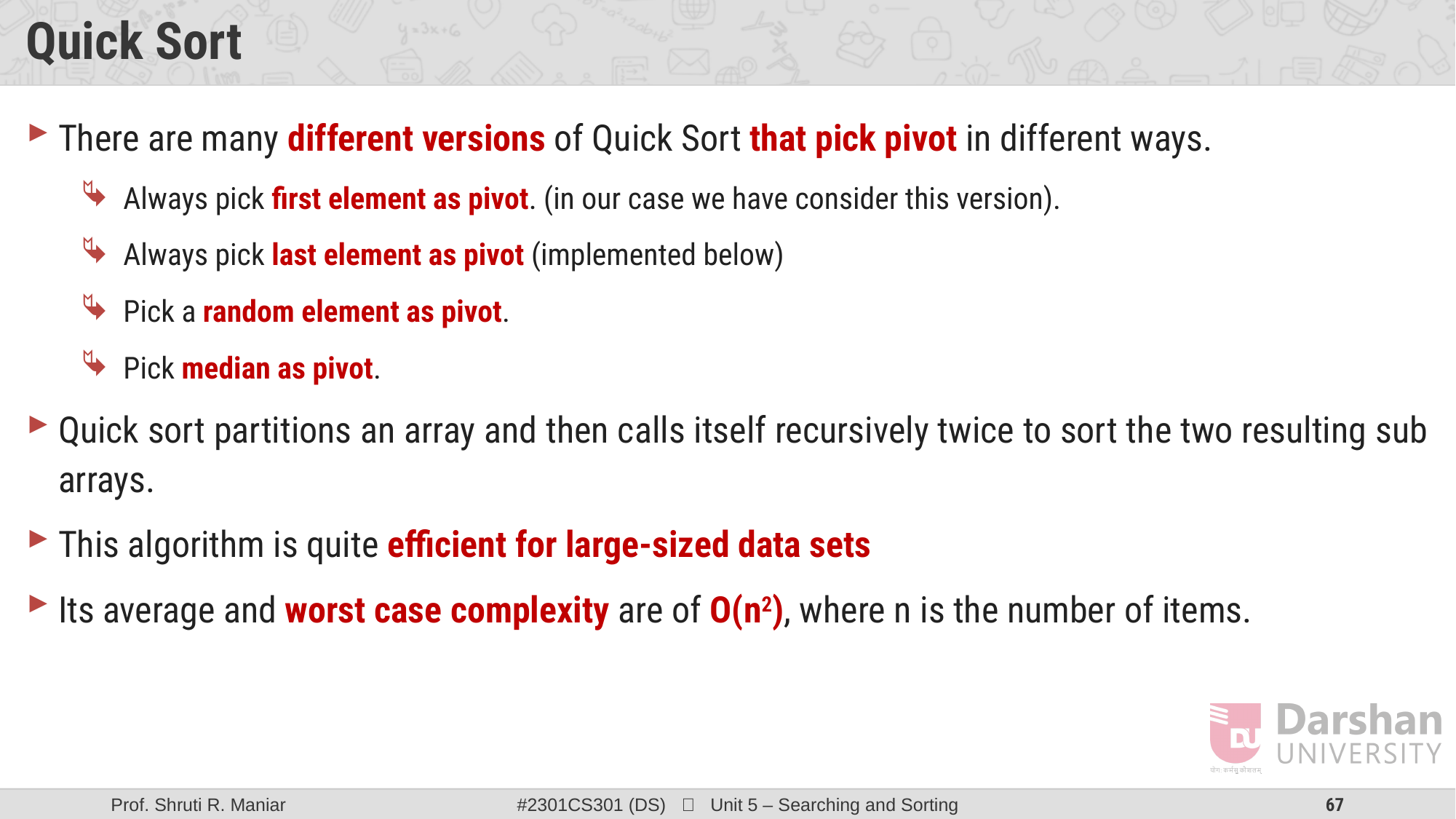

# Quick Sort
There are many different versions of Quick Sort that pick pivot in different ways.
Always pick first element as pivot. (in our case we have consider this version).
Always pick last element as pivot (implemented below)
Pick a random element as pivot.
Pick median as pivot.
Quick sort partitions an array and then calls itself recursively twice to sort the two resulting sub arrays.
This algorithm is quite efficient for large-sized data sets
Its average and worst case complexity are of Ο(n2), where n is the number of items.